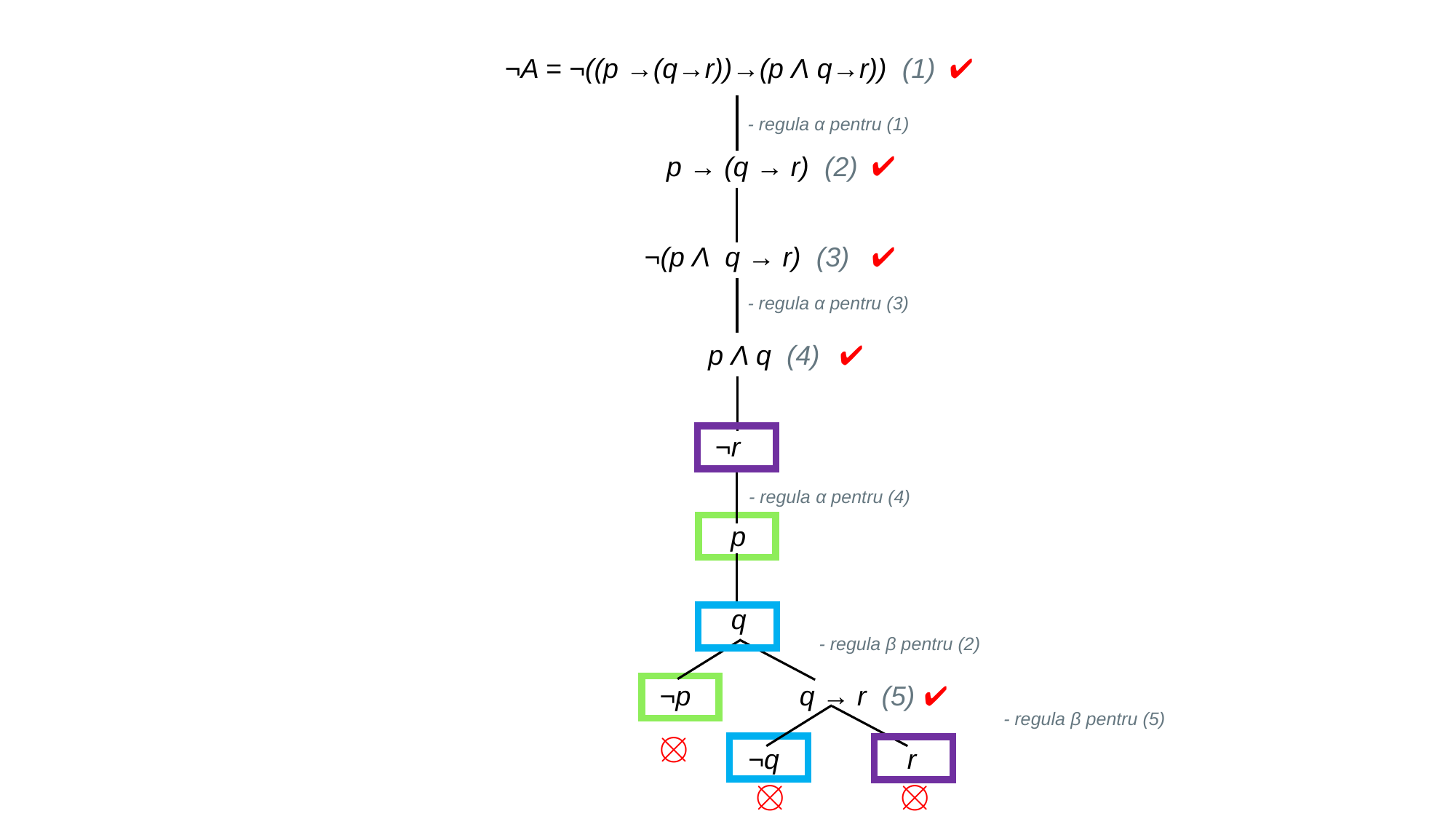

✔
¬A = ¬((p →(q→r))→(p Λ q→r))  (1)

- regula α pentru (1)
✔​
p → (q → r)  (2)

¬(p Λ  q → r)  (3)
✔​
- regula α pentru (3)

✔​
p Λ q  (4)
¬r

- regula α pentru (4)
p

q

- regula β pentru (2)
¬p
q → r  (5)
✔​

- regula β pentru (5)

⦻

¬q
r

⦻​
⦻​